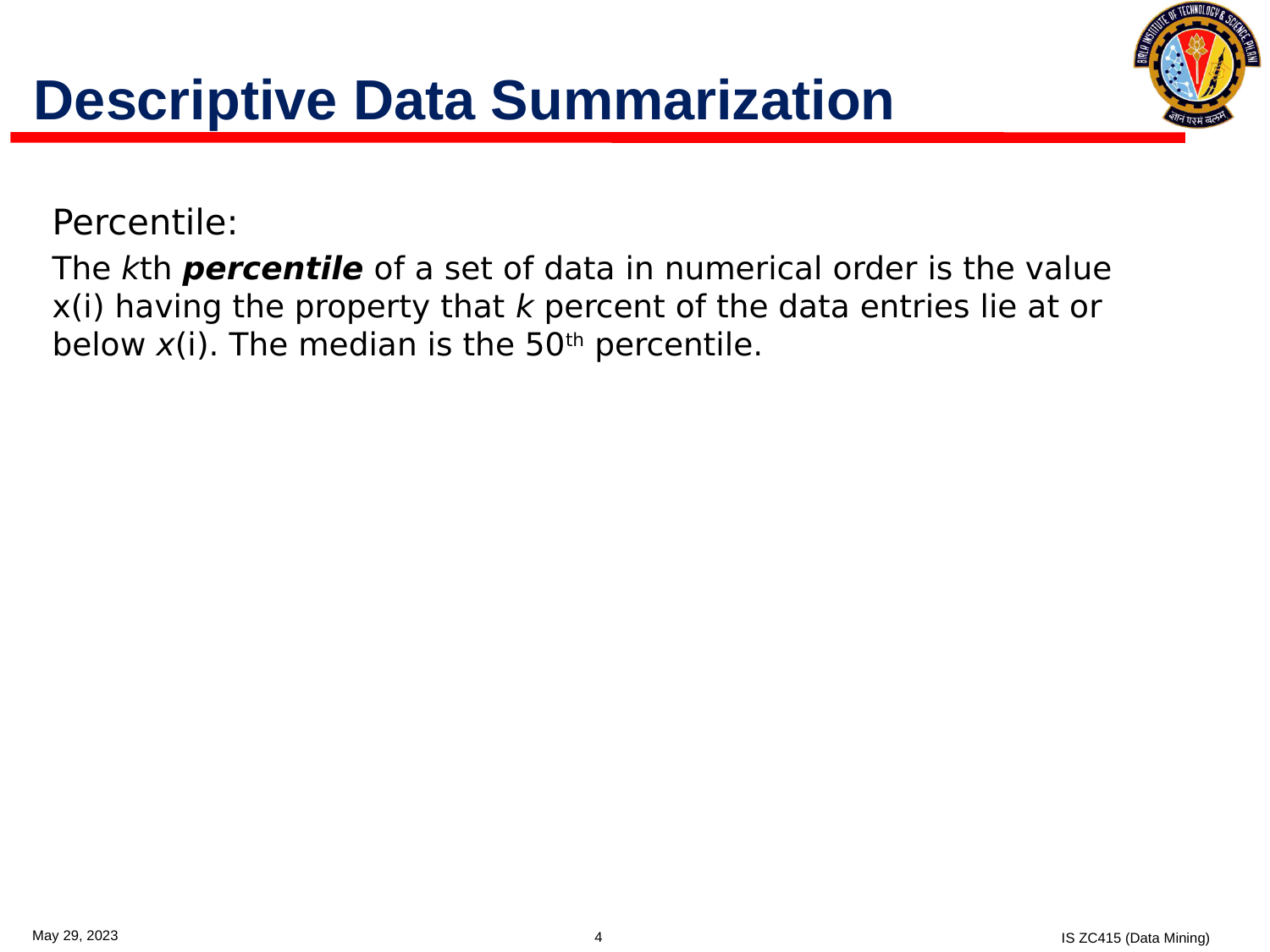

# Descriptive Data Summarization

Percentile:
The kth percentile of a set of data in numerical order is the value x(i) having the property that k percent of the data entries lie at or below x(i). The median is the 50th percentile.